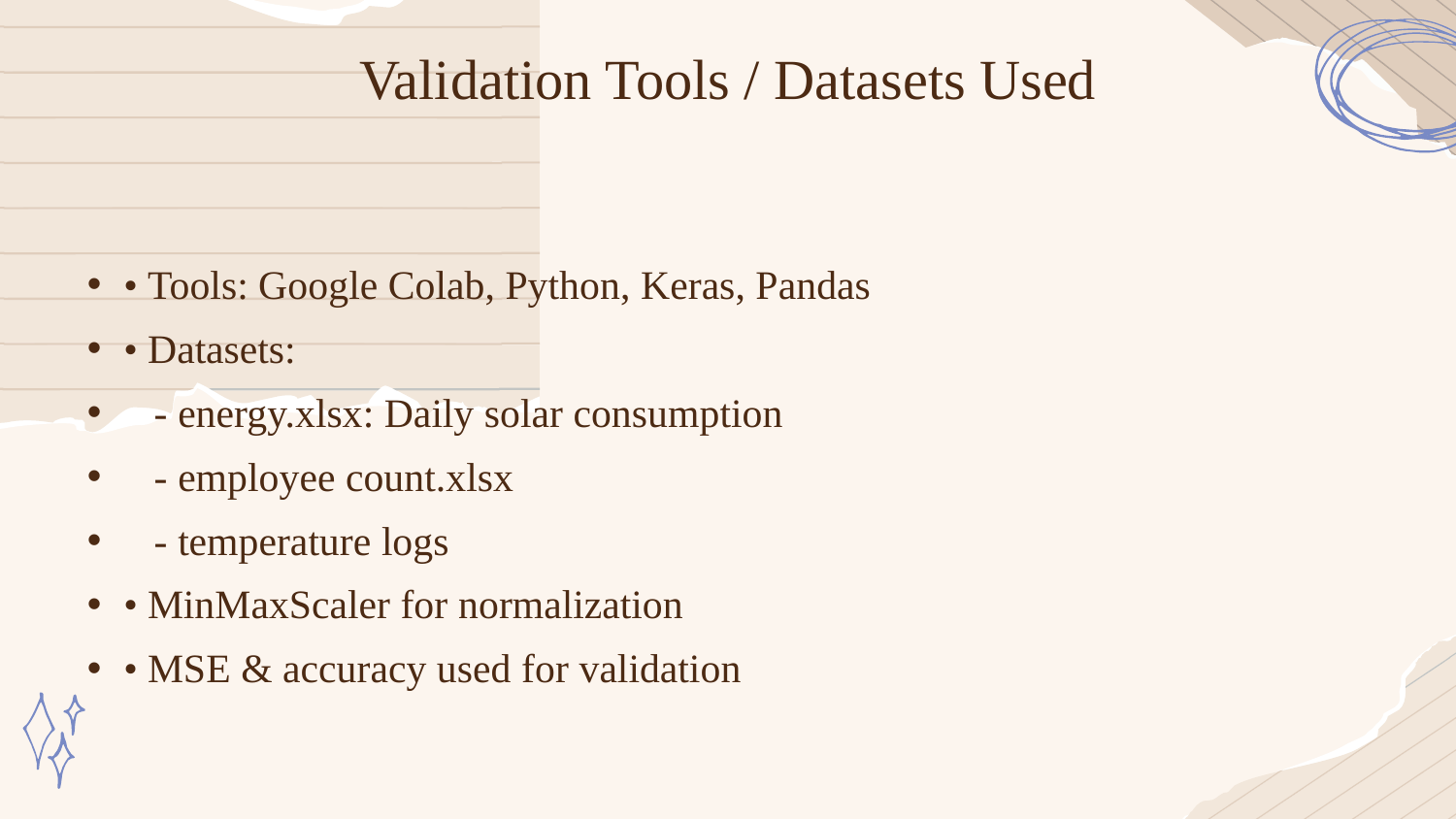

Validation Tools / Datasets Used
• Tools: Google Colab, Python, Keras, Pandas
• Datasets:
   - energy.xlsx: Daily solar consumption
   - employee count.xlsx
   - temperature logs
• MinMaxScaler for normalization
• MSE & accuracy used for validation